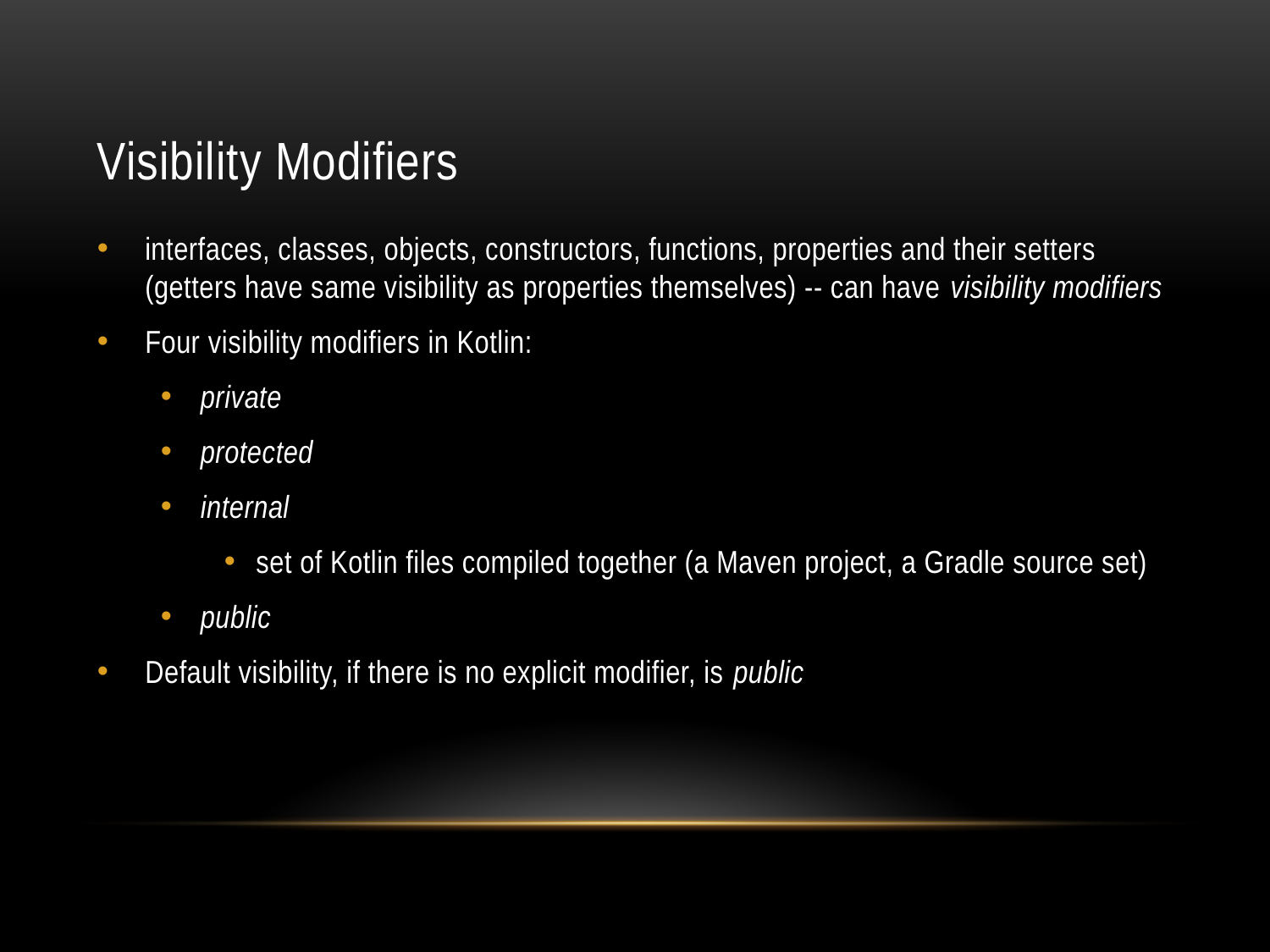

# Visibility Modifiers
interfaces, classes, objects, constructors, functions, properties and their setters (getters have same visibility as properties themselves) -- can have visibility modifiers
Four visibility modifiers in Kotlin:
private
protected
internal
set of Kotlin files compiled together (a Maven project, a Gradle source set)
public
Default visibility, if there is no explicit modifier, is public